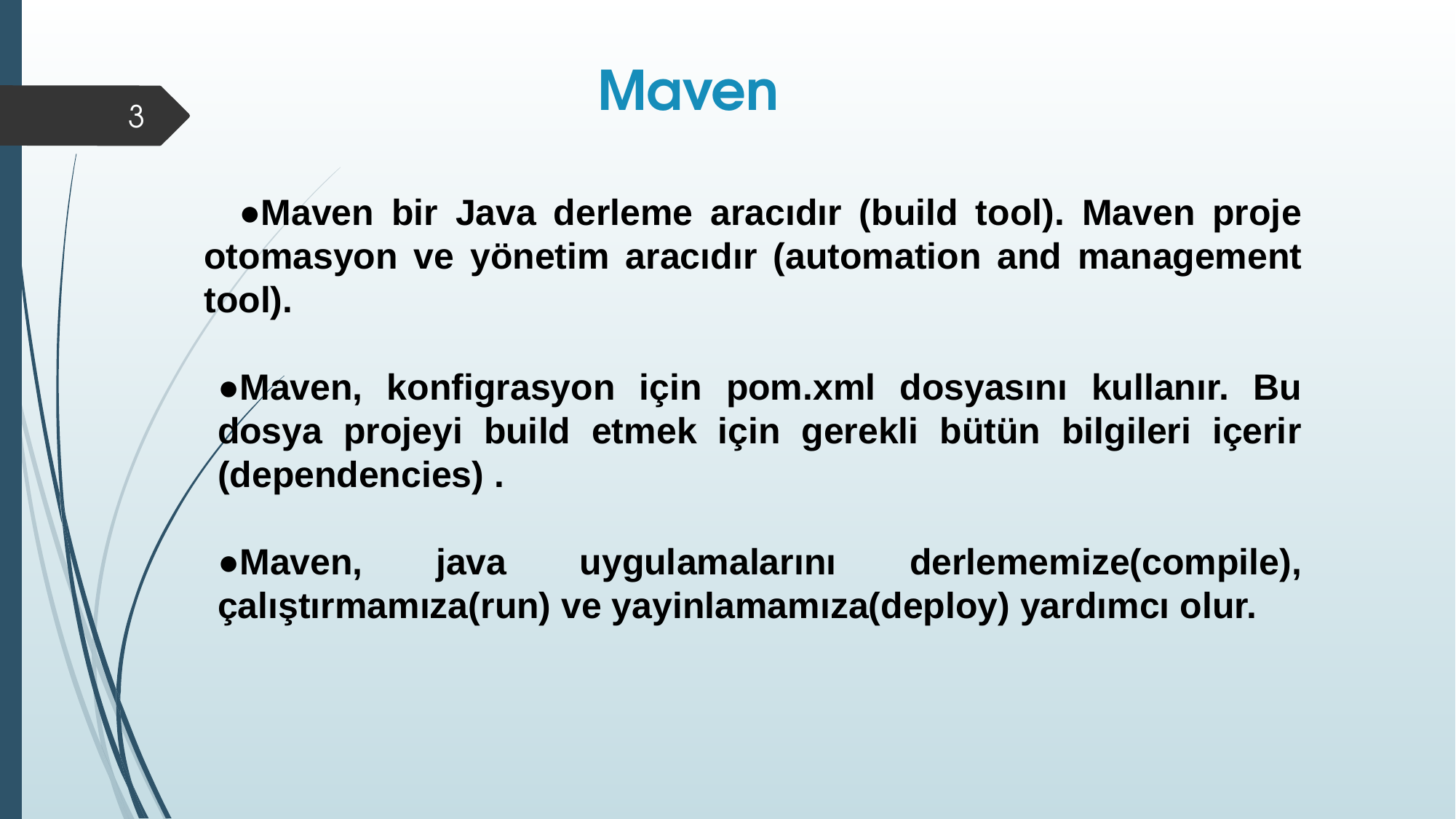

# Maven
3
  ●Maven bir Java derleme aracıdır (build tool). Maven proje otomasyon ve yönetim aracıdır (automation and management tool).

●Maven, konfigrasyon için pom.xml dosyasını kullanır. Bu dosya projeyi build etmek için gerekli bütün bilgileri içerir (dependencies) .

●Maven, java uygulamalarını derlememize(compile), çalıştırmamıza(run) ve yayinlamamıza(deploy) yardımcı olur.